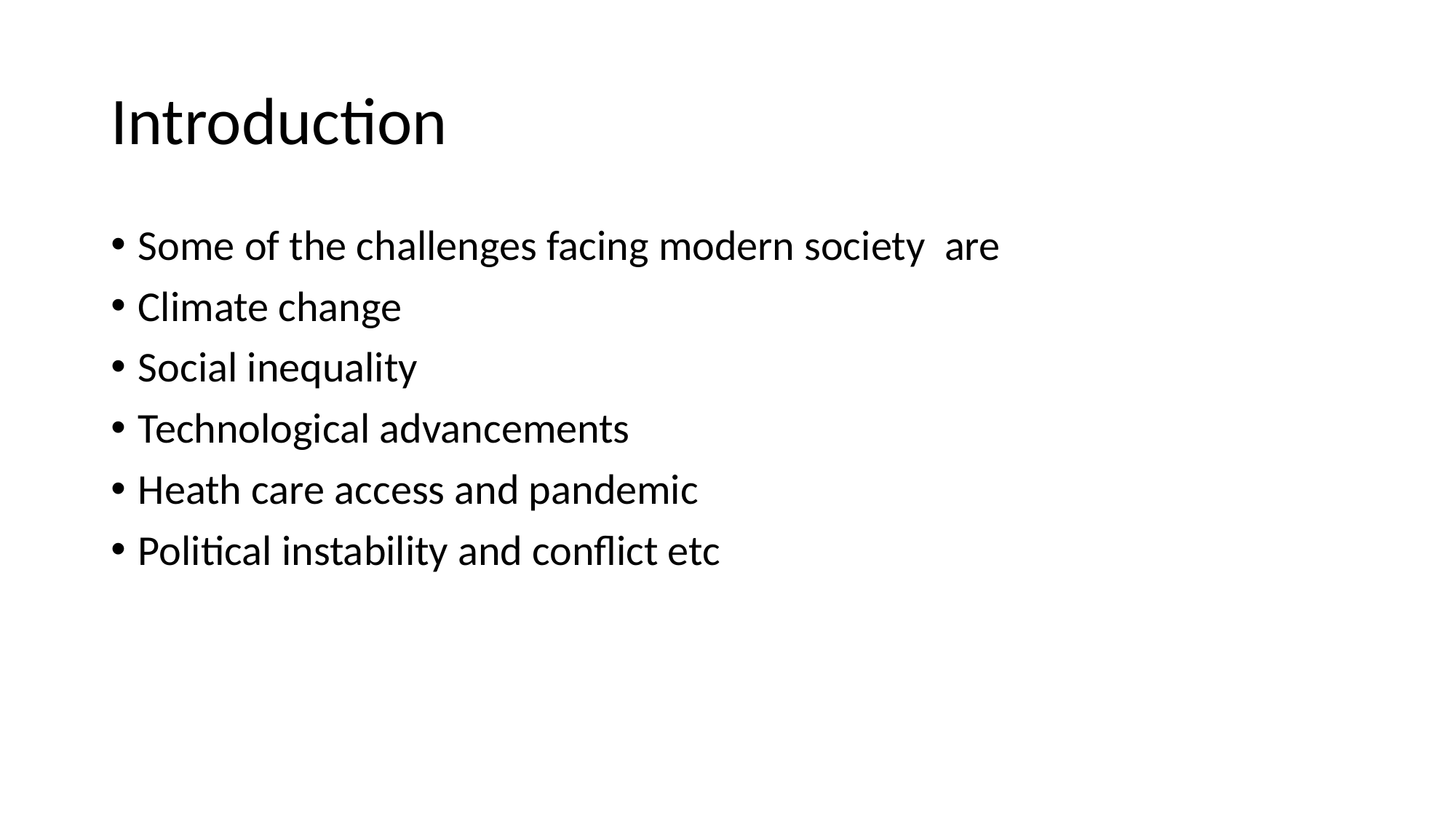

# Introduction
Some of the challenges facing modern society  are
Climate change
Social inequality
Technological advancements
Heath care access and pandemic
Political instability and conflict etc